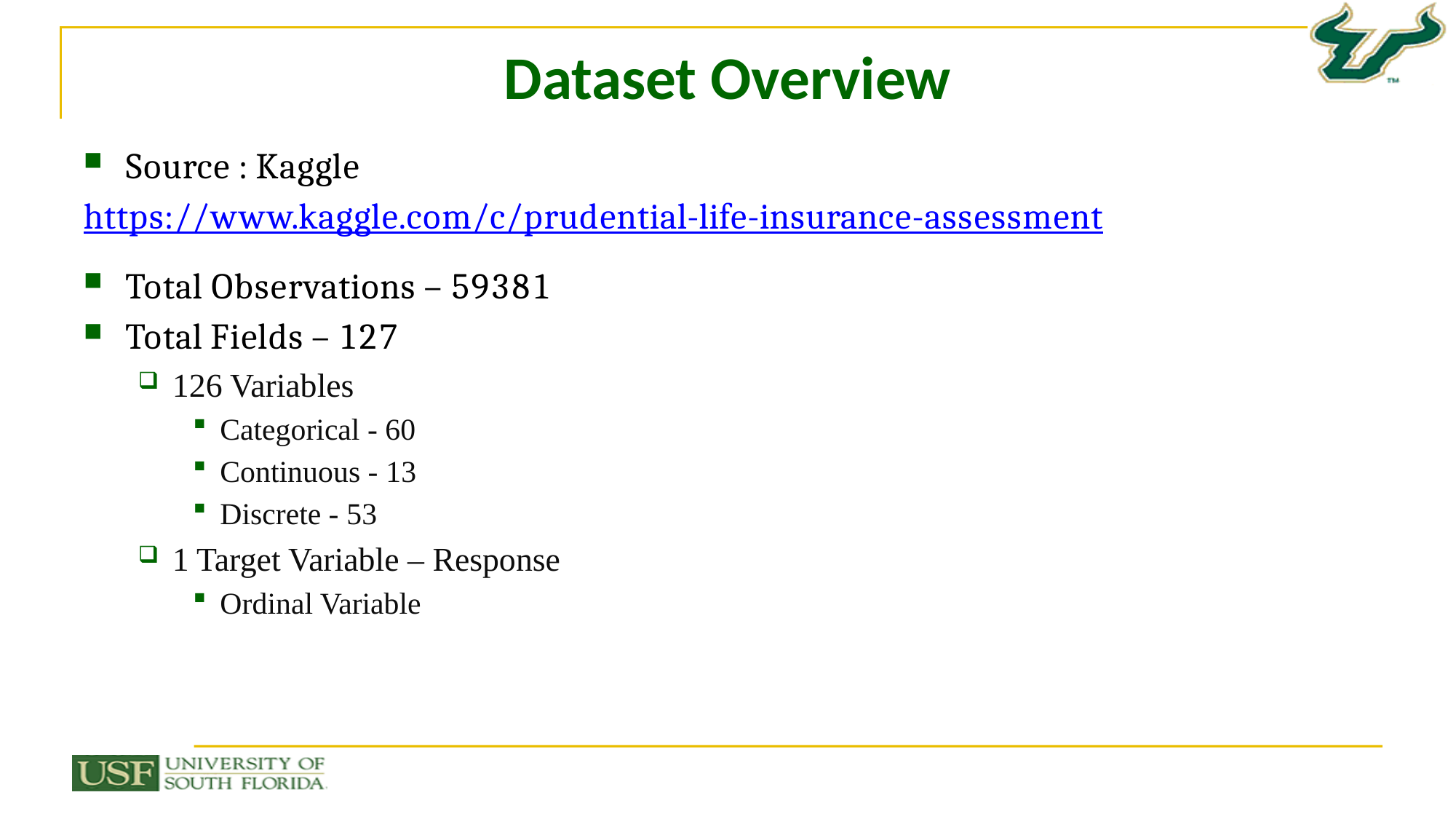

# Dataset Overview
Source : Kaggle
https://www.kaggle.com/c/prudential-life-insurance-assessment
Total Observations – 59381
Total Fields – 127
126 Variables
Categorical - 60
Continuous - 13
Discrete - 53
1 Target Variable – Response
Ordinal Variable